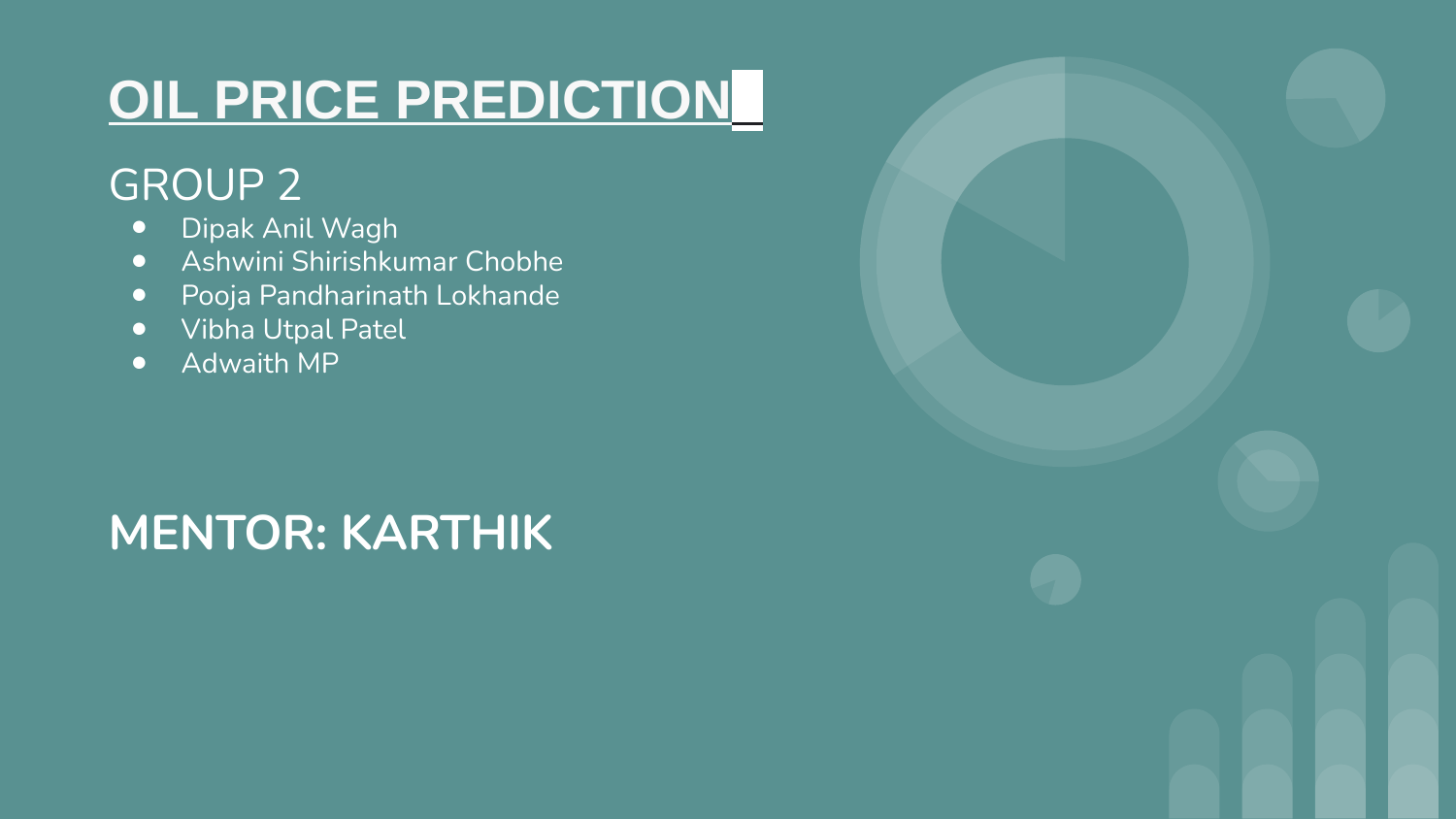

# OIL PRICE PREDICTION

GROUP 2
Dipak Anil Wagh
Ashwini Shirishkumar Chobhe
Pooja Pandharinath Lokhande
Vibha Utpal Patel
Adwaith MP

MENTOR: KARTHIK